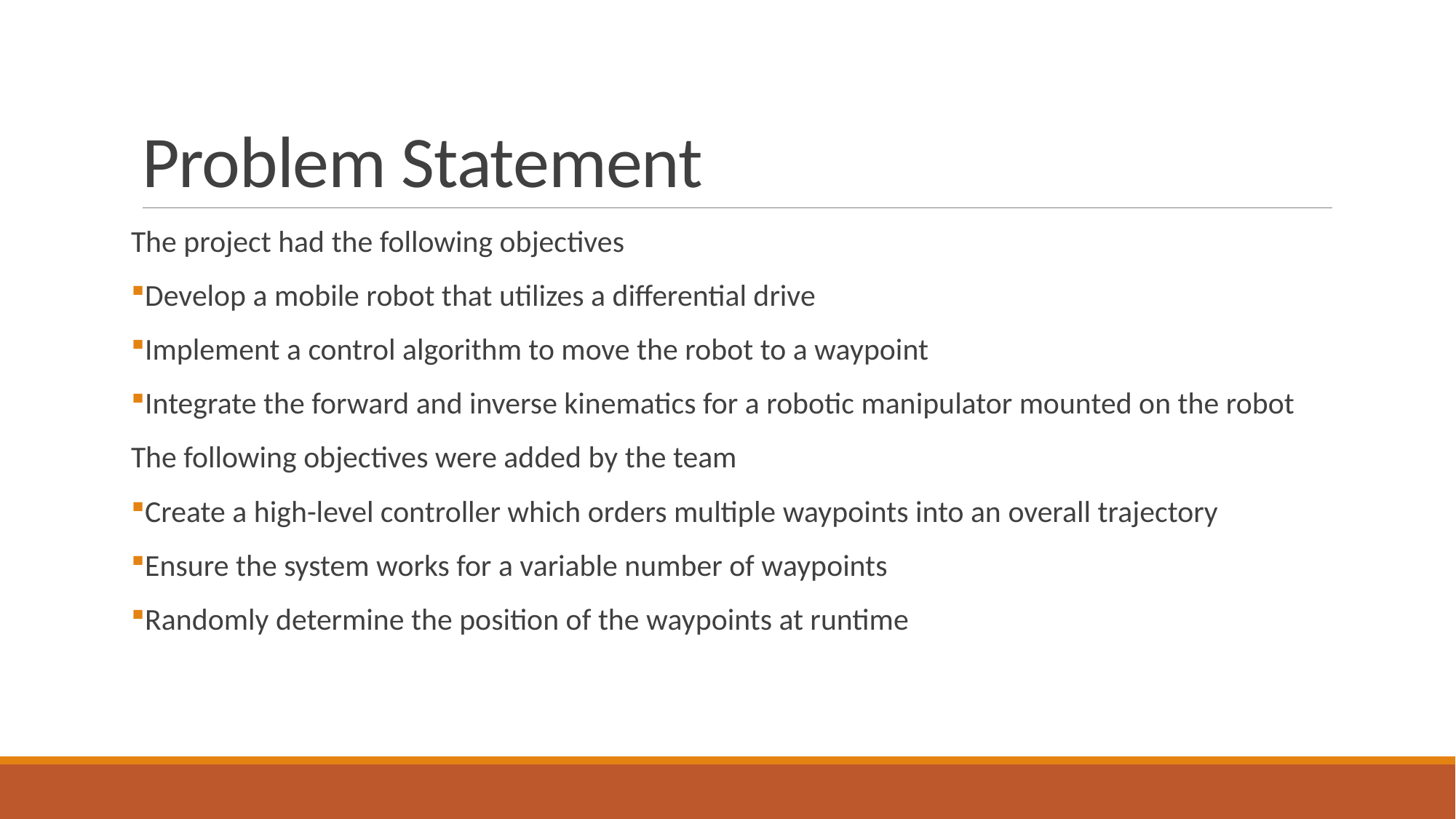

# Problem Statement
The project had the following objectives
Develop a mobile robot that utilizes a differential drive
Implement a control algorithm to move the robot to a waypoint
Integrate the forward and inverse kinematics for a robotic manipulator mounted on the robot
The following objectives were added by the team
Create a high-level controller which orders multiple waypoints into an overall trajectory
Ensure the system works for a variable number of waypoints
Randomly determine the position of the waypoints at runtime